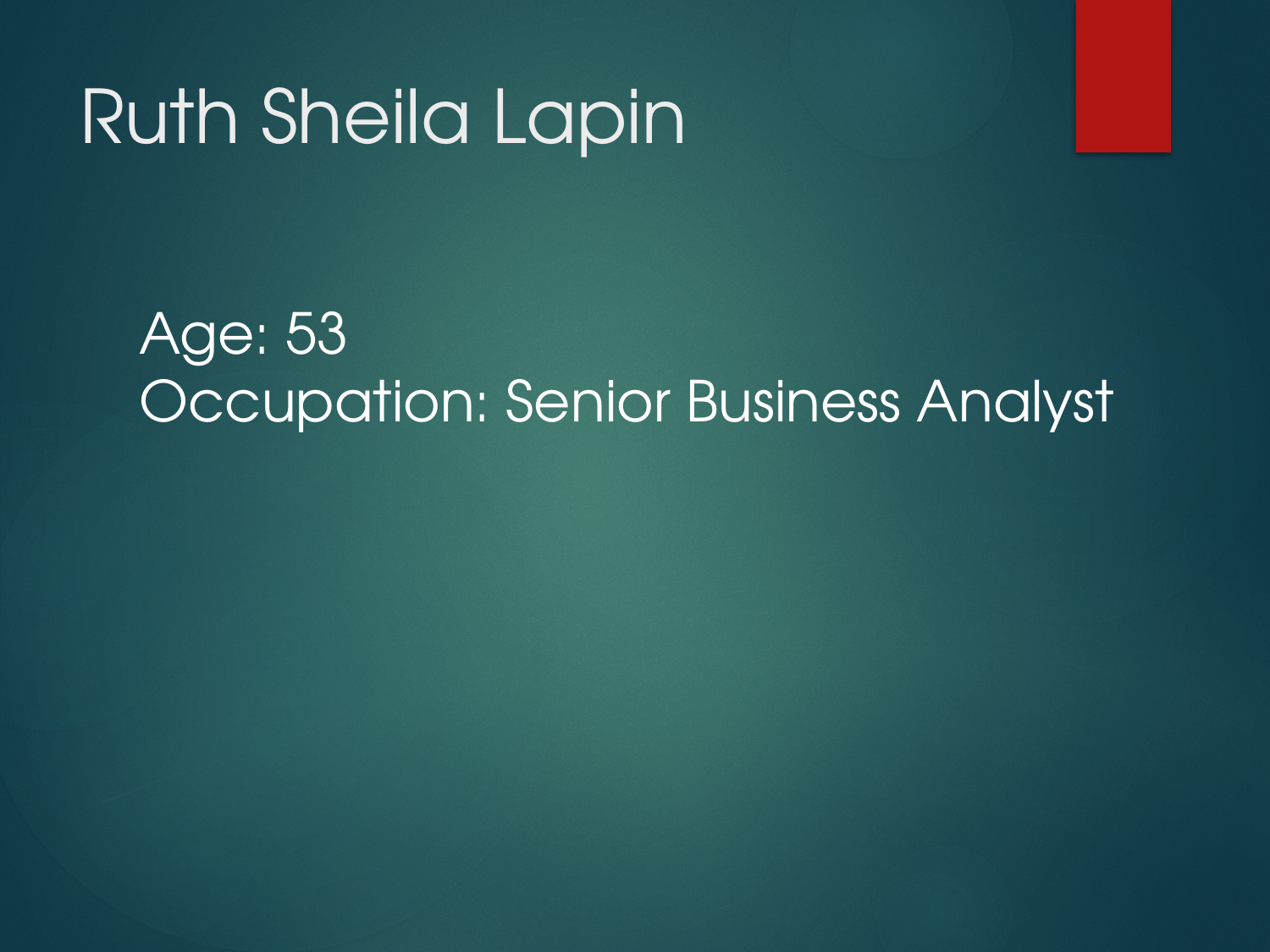

# Ruth Sheila Lapin

Age: 53
Occupation: Senior Business Analyst